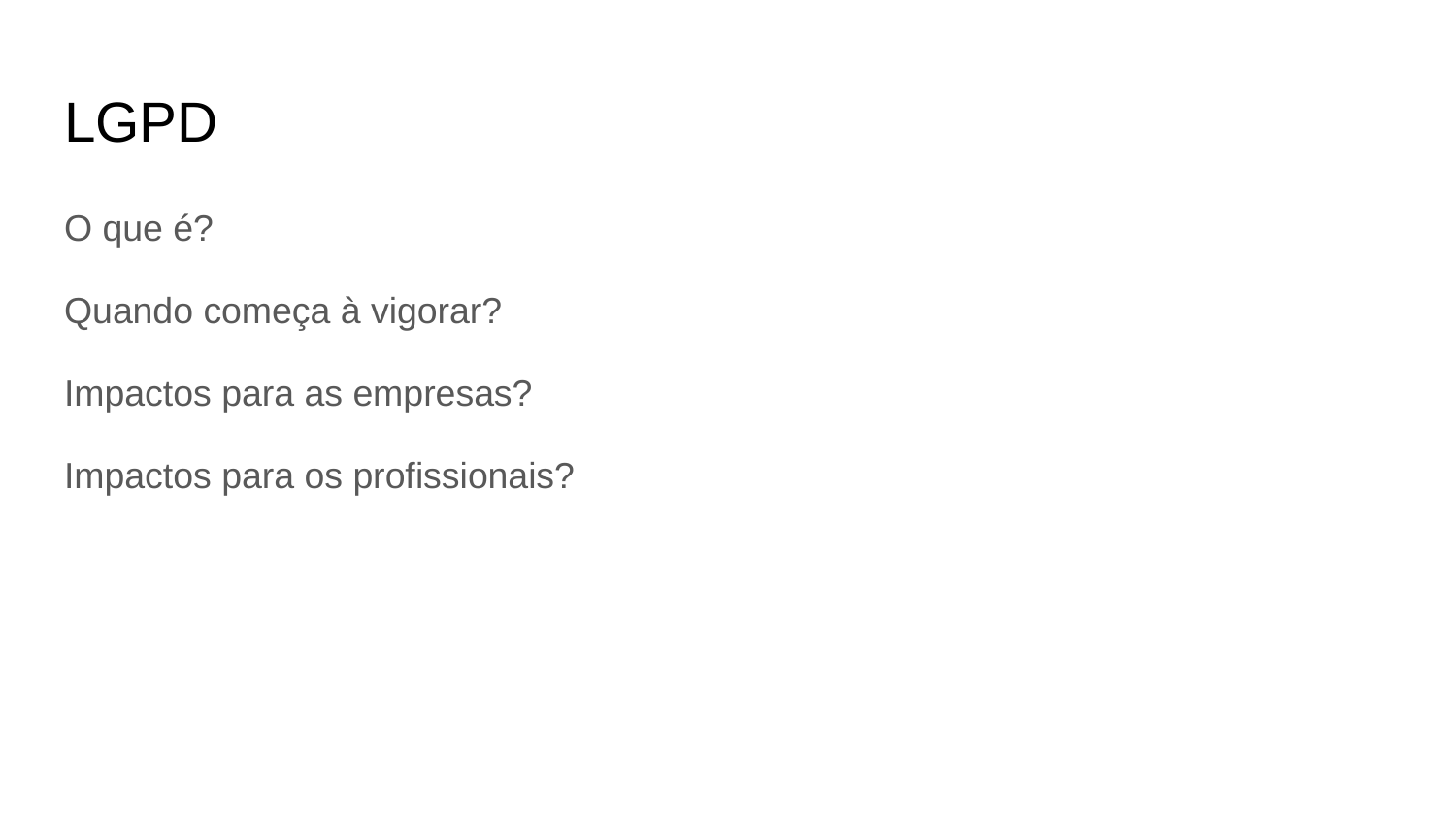

# LGPD
O que é?
Quando começa à vigorar?
Impactos para as empresas?
Impactos para os profissionais?